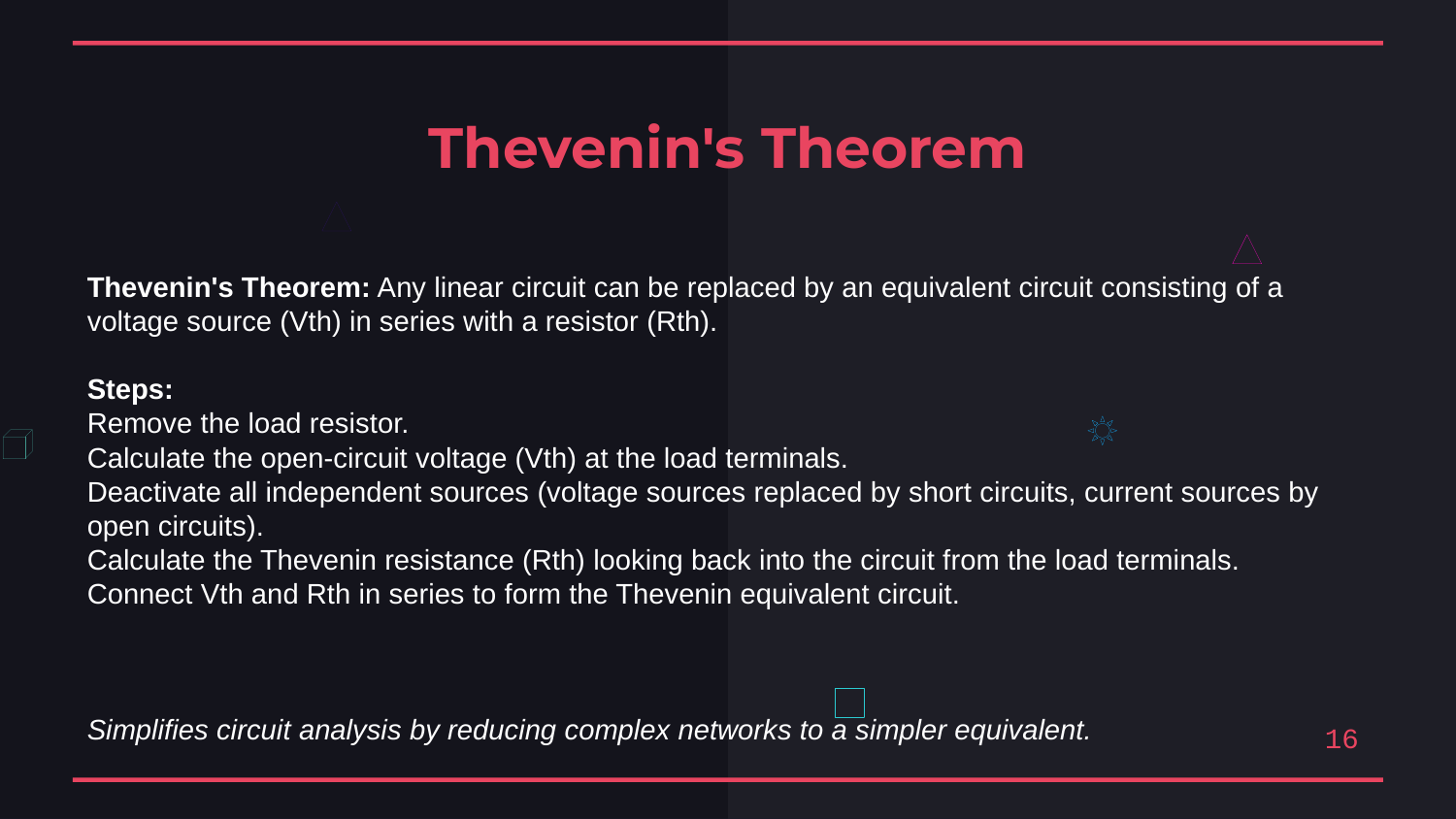

Thevenin's Theorem

Thevenin's Theorem: Any linear circuit can be replaced by an equivalent circuit consisting of a voltage source (Vth) in series with a resistor (Rth).

Steps:
Remove the load resistor.
Calculate the open-circuit voltage (Vth) at the load terminals.
Deactivate all independent sources (voltage sources replaced by short circuits, current sources by open circuits).
Calculate the Thevenin resistance (Rth) looking back into the circuit from the load terminals.
Connect Vth and Rth in series to form the Thevenin equivalent circuit.

Simplifies circuit analysis by reducing complex networks to a simpler equivalent.

16